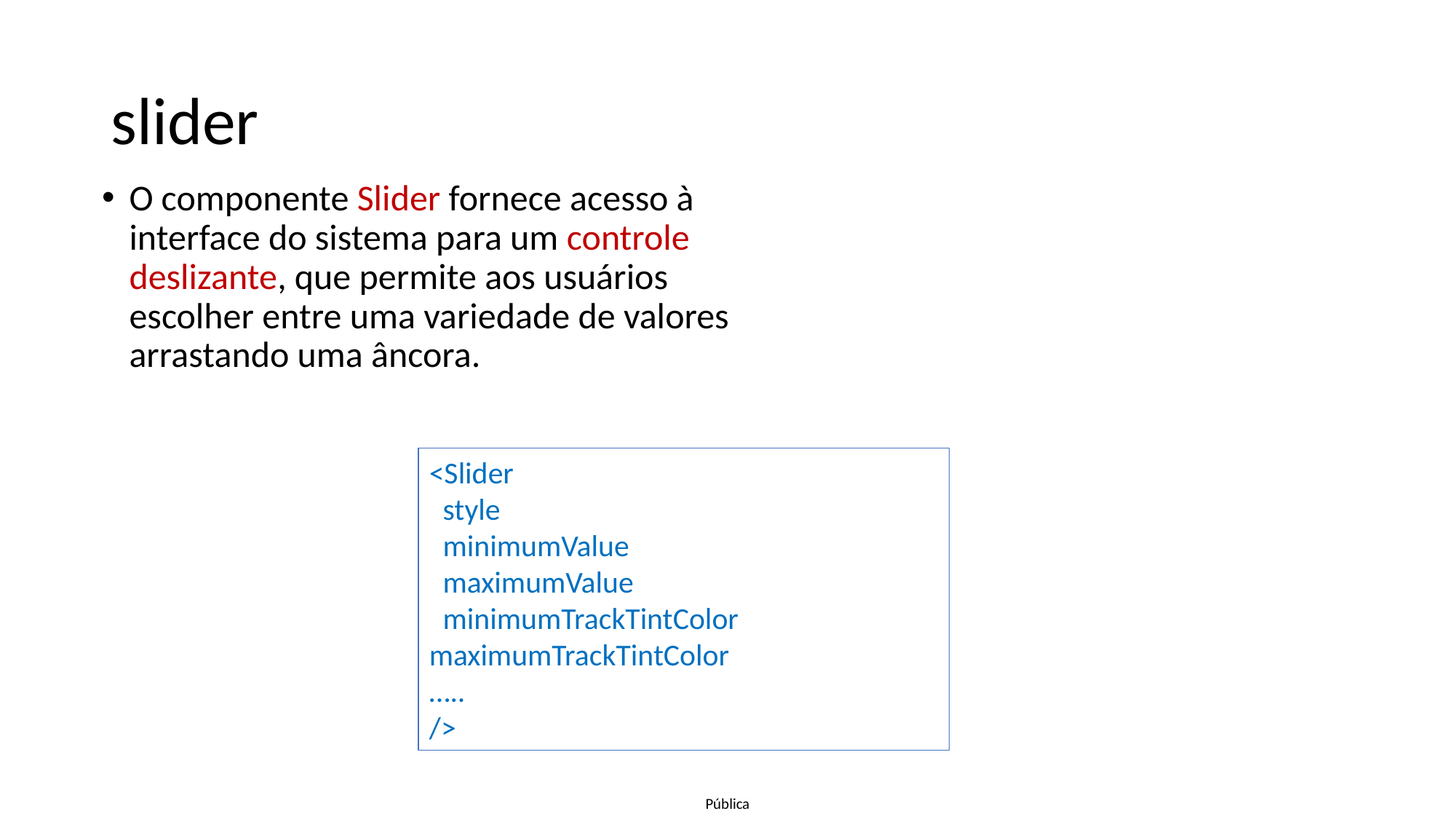

# slider
O componente Slider fornece acesso à interface do sistema para um controle deslizante, que permite aos usuários escolher entre uma variedade de valores arrastando uma âncora.
<Slider
  style
  minimumValue
  maximumValue
  minimumTrackTintColor       maximumTrackTintColor
…..
/>